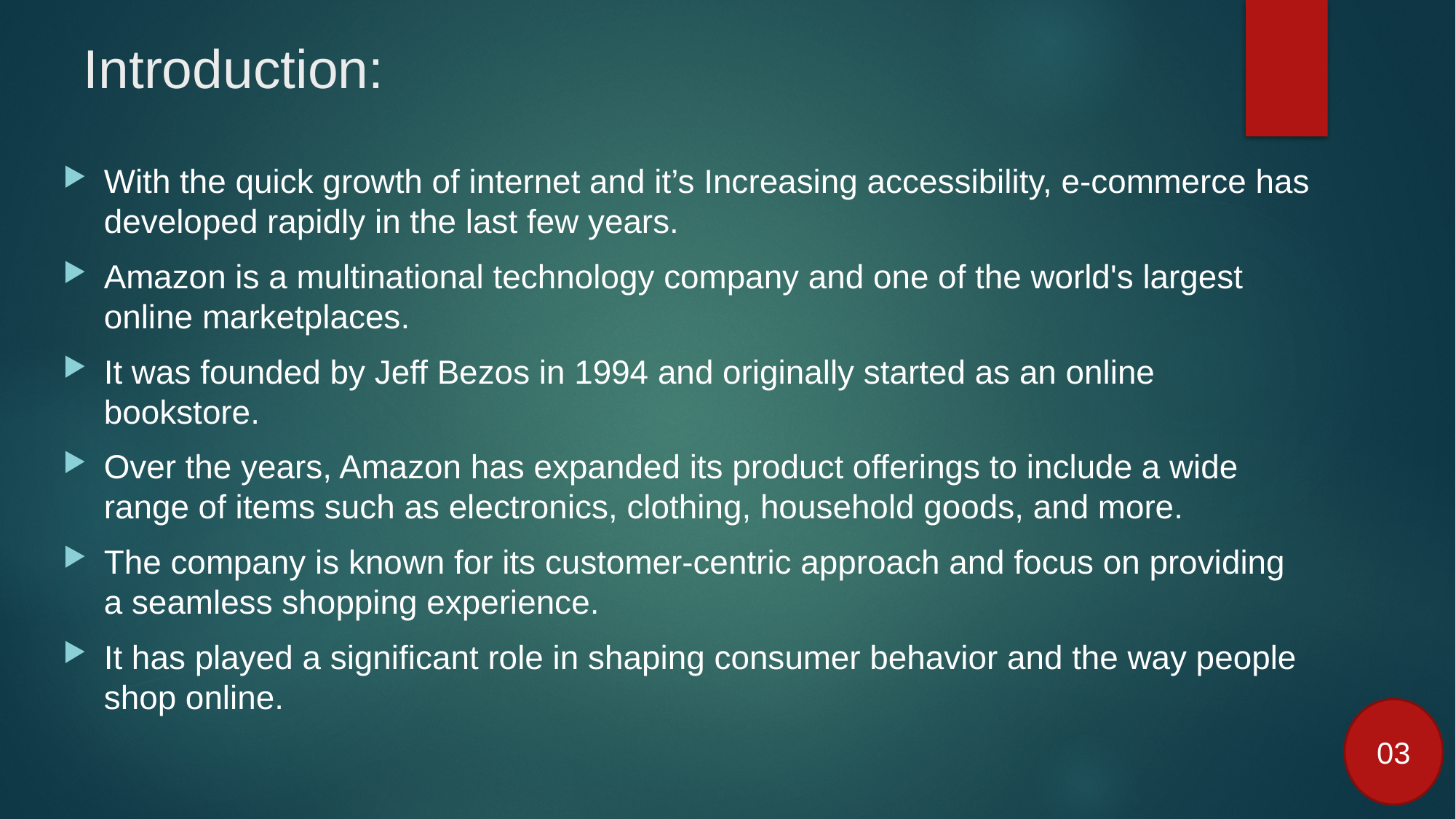

# Introduction:
With the quick growth of internet and it’s Increasing accessibility, e-commerce has developed rapidly in the last few years.
Amazon is a multinational technology company and one of the world's largest online marketplaces.
It was founded by Jeff Bezos in 1994 and originally started as an online bookstore.
Over the years, Amazon has expanded its product offerings to include a wide range of items such as electronics, clothing, household goods, and more.
The company is known for its customer-centric approach and focus on providing a seamless shopping experience.
It has played a significant role in shaping consumer behavior and the way people shop online.
03